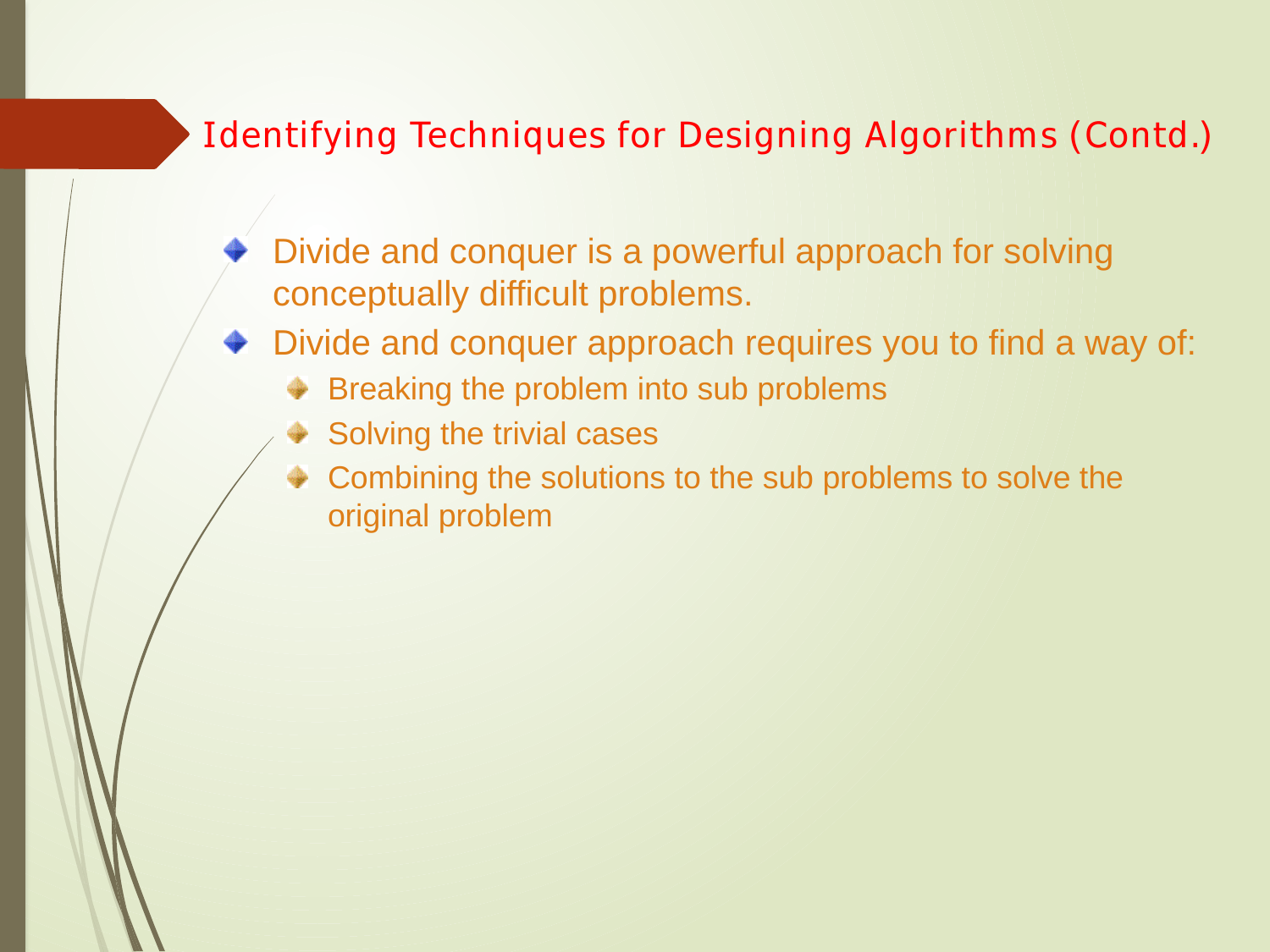

Identifying Techniques for Designing Algorithms (Contd.)
Divide and conquer is a powerful approach for solving conceptually difficult problems.
Divide and conquer approach requires you to find a way of:
Breaking the problem into sub problems
Solving the trivial cases
Combining the solutions to the sub problems to solve the original problem